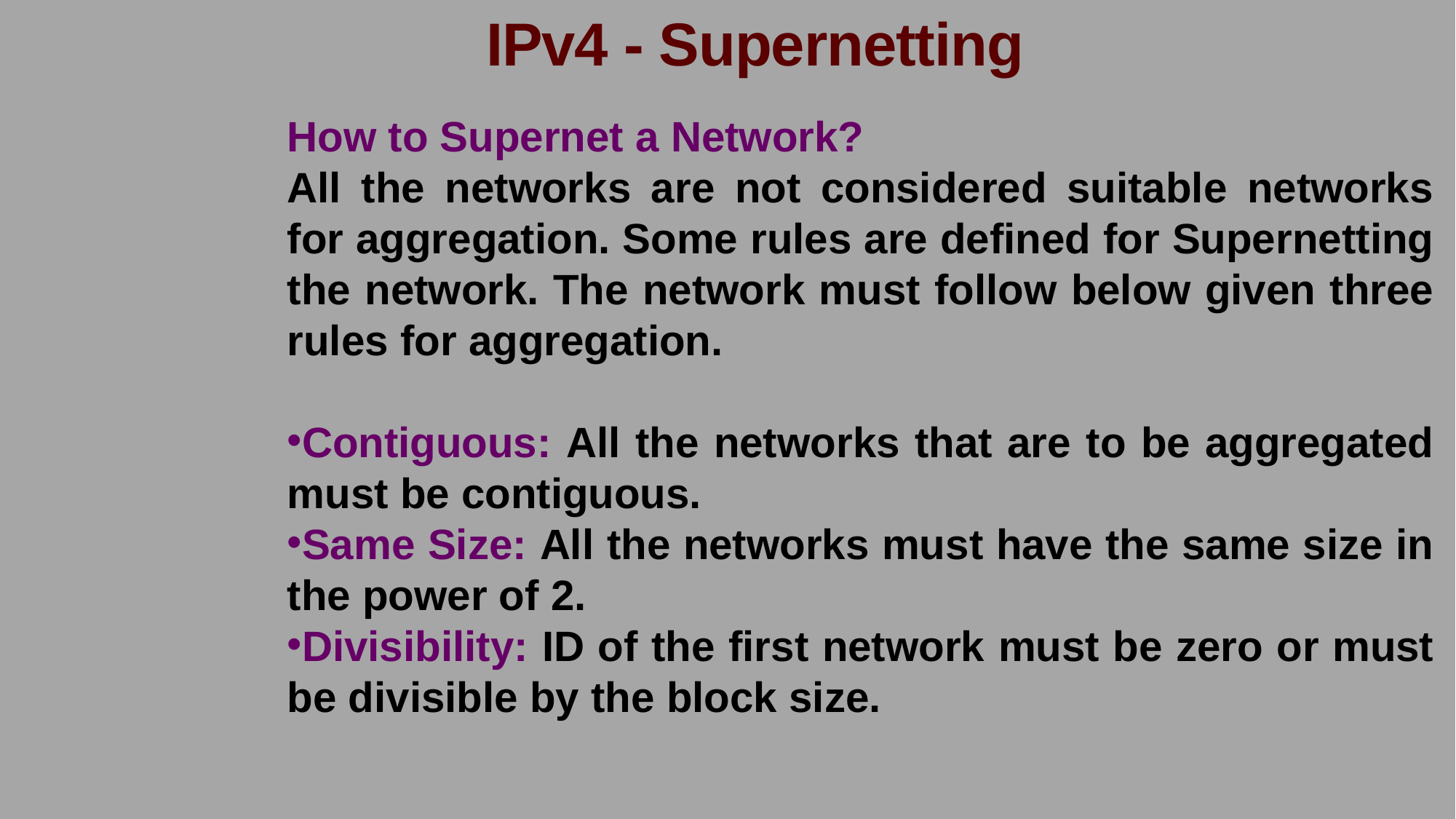

IPv4 - Supernetting
How to Supernet a Network?
All the networks are not considered suitable networks for aggregation. Some rules are defined for Supernetting the network. The network must follow below given three rules for aggregation.

Contiguous: All the networks that are to be aggregated must be contiguous.
Same Size: All the networks must have the same size in the power of 2.
Divisibility: ID of the first network must be zero or must be divisible by the block size.